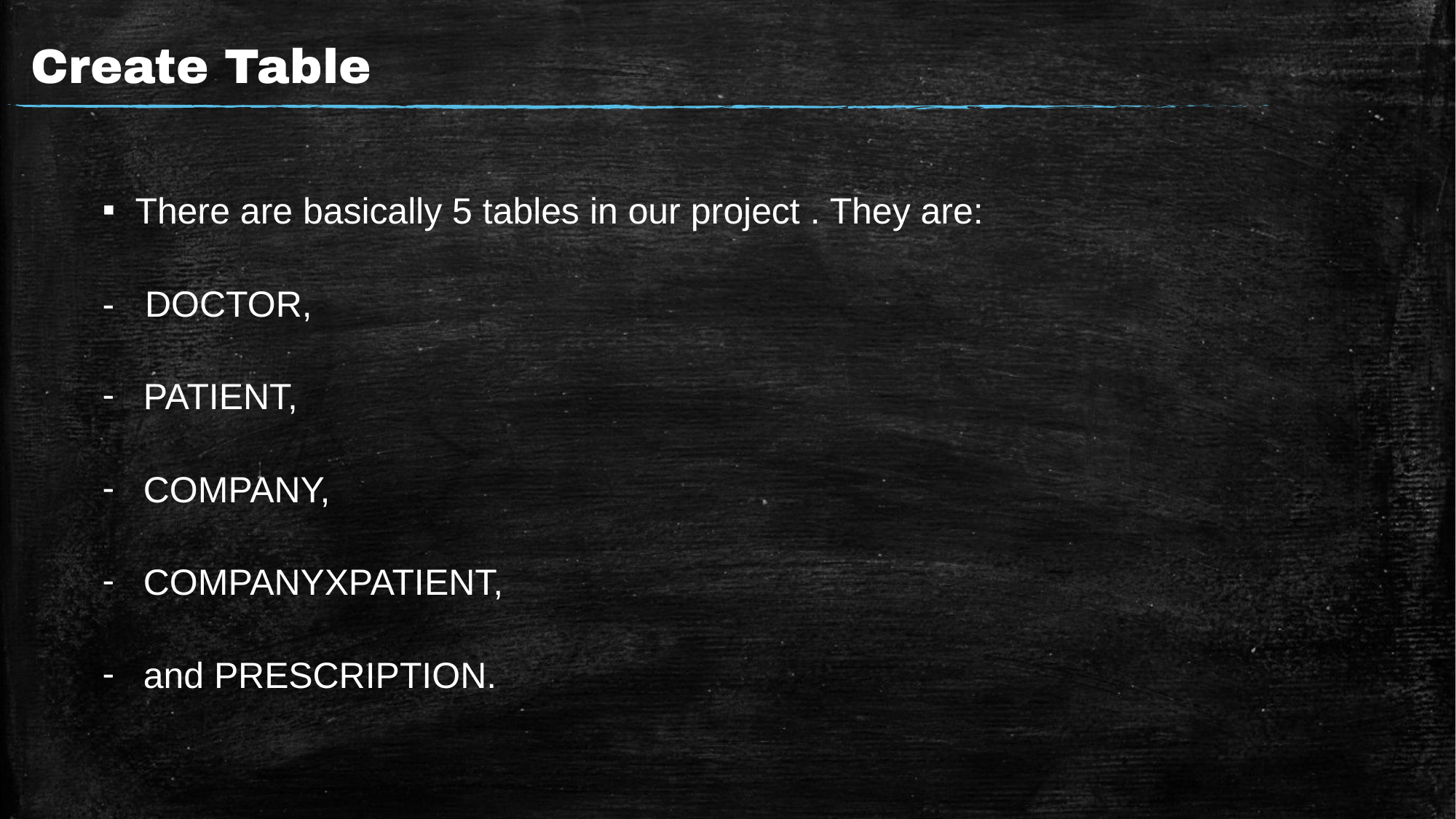

# Create Table
There are basically 5 tables in our project . They are:
-   DOCTOR,
PATIENT,
COMPANY,
COMPANYXPATIENT,
and PRESCRIPTION.